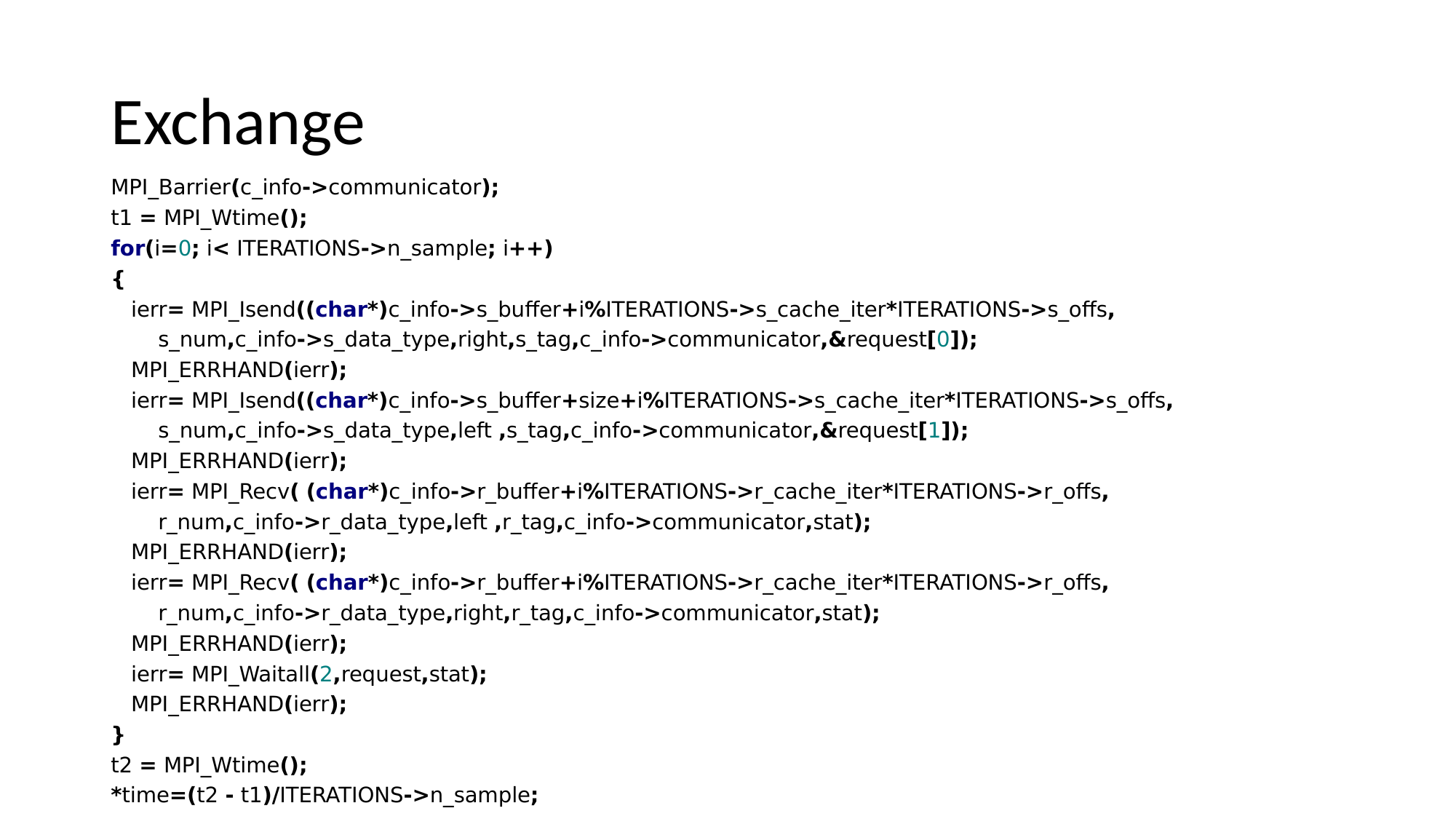

# Exchange
MPI_Barrier(c_info->communicator);
t1 = MPI_Wtime();
for(i=0; i< ITERATIONS->n_sample; i++)
{
   ierr= MPI_Isend((char*)c_info->s_buffer+i%ITERATIONS->s_cache_iter*ITERATIONS->s_offs,
       s_num,c_info->s_data_type,right,s_tag,c_info->communicator,&request[0]);
   MPI_ERRHAND(ierr);
   ierr= MPI_Isend((char*)c_info->s_buffer+size+i%ITERATIONS->s_cache_iter*ITERATIONS->s_offs,
       s_num,c_info->s_data_type,left ,s_tag,c_info->communicator,&request[1]);
   MPI_ERRHAND(ierr);
   ierr= MPI_Recv( (char*)c_info->r_buffer+i%ITERATIONS->r_cache_iter*ITERATIONS->r_offs,
       r_num,c_info->r_data_type,left ,r_tag,c_info->communicator,stat);
   MPI_ERRHAND(ierr);
   ierr= MPI_Recv( (char*)c_info->r_buffer+i%ITERATIONS->r_cache_iter*ITERATIONS->r_offs,
       r_num,c_info->r_data_type,right,r_tag,c_info->communicator,stat);
   MPI_ERRHAND(ierr);
   ierr= MPI_Waitall(2,request,stat);
   MPI_ERRHAND(ierr);
}
t2 = MPI_Wtime();
*time=(t2 - t1)/ITERATIONS->n_sample;